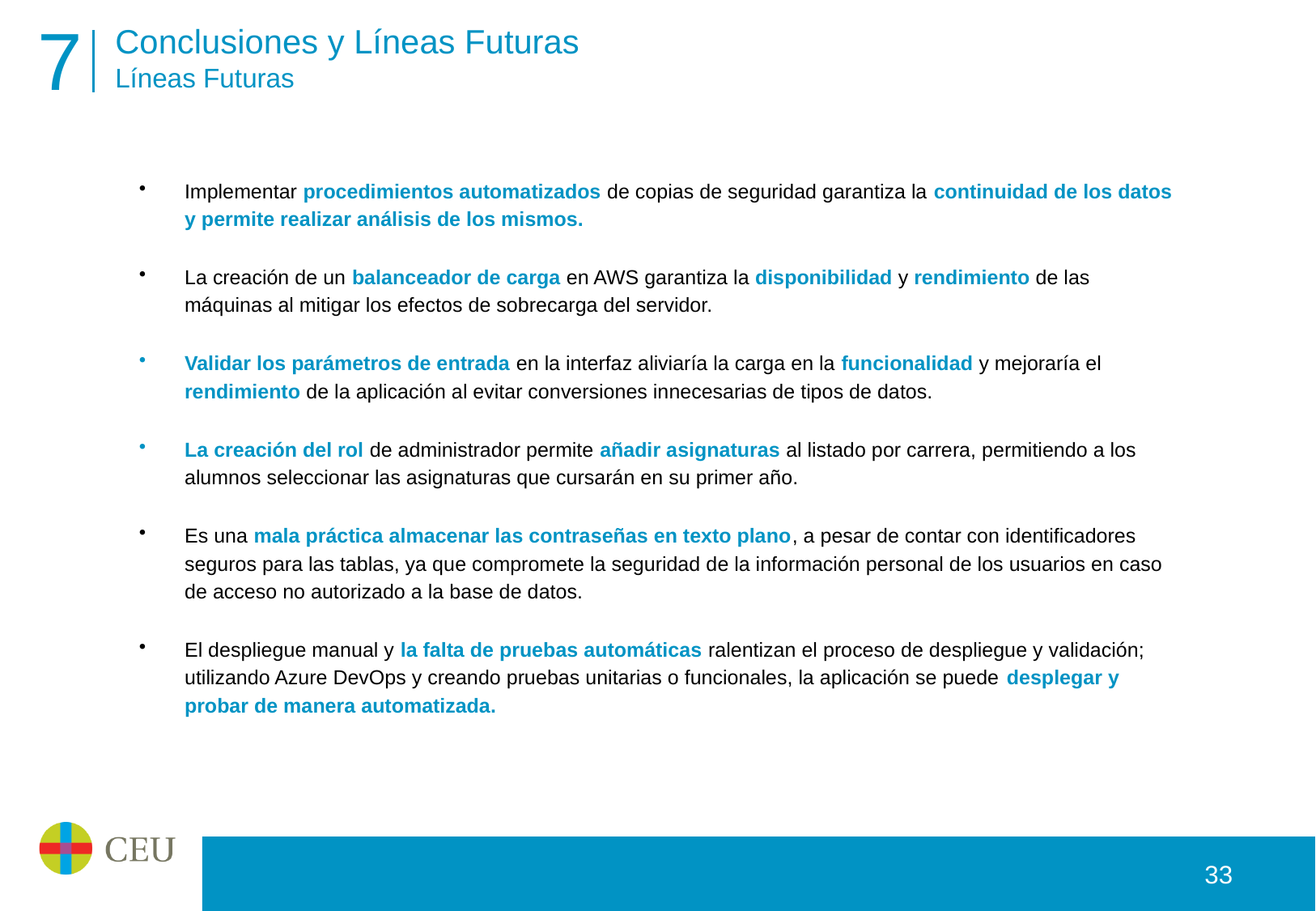

7
# Conclusiones y Líneas Futuras Líneas Futuras
Implementar procedimientos automatizados de copias de seguridad garantiza la continuidad de los datos y permite realizar análisis de los mismos.
La creación de un balanceador de carga en AWS garantiza la disponibilidad y rendimiento de las máquinas al mitigar los efectos de sobrecarga del servidor.
Validar los parámetros de entrada en la interfaz aliviaría la carga en la funcionalidad y mejoraría el rendimiento de la aplicación al evitar conversiones innecesarias de tipos de datos.
La creación del rol de administrador permite añadir asignaturas al listado por carrera, permitiendo a los alumnos seleccionar las asignaturas que cursarán en su primer año.
Es una mala práctica almacenar las contraseñas en texto plano, a pesar de contar con identificadores seguros para las tablas, ya que compromete la seguridad de la información personal de los usuarios en caso de acceso no autorizado a la base de datos.
El despliegue manual y la falta de pruebas automáticas ralentizan el proceso de despliegue y validación; utilizando Azure DevOps y creando pruebas unitarias o funcionales, la aplicación se puede desplegar y probar de manera automatizada.

33